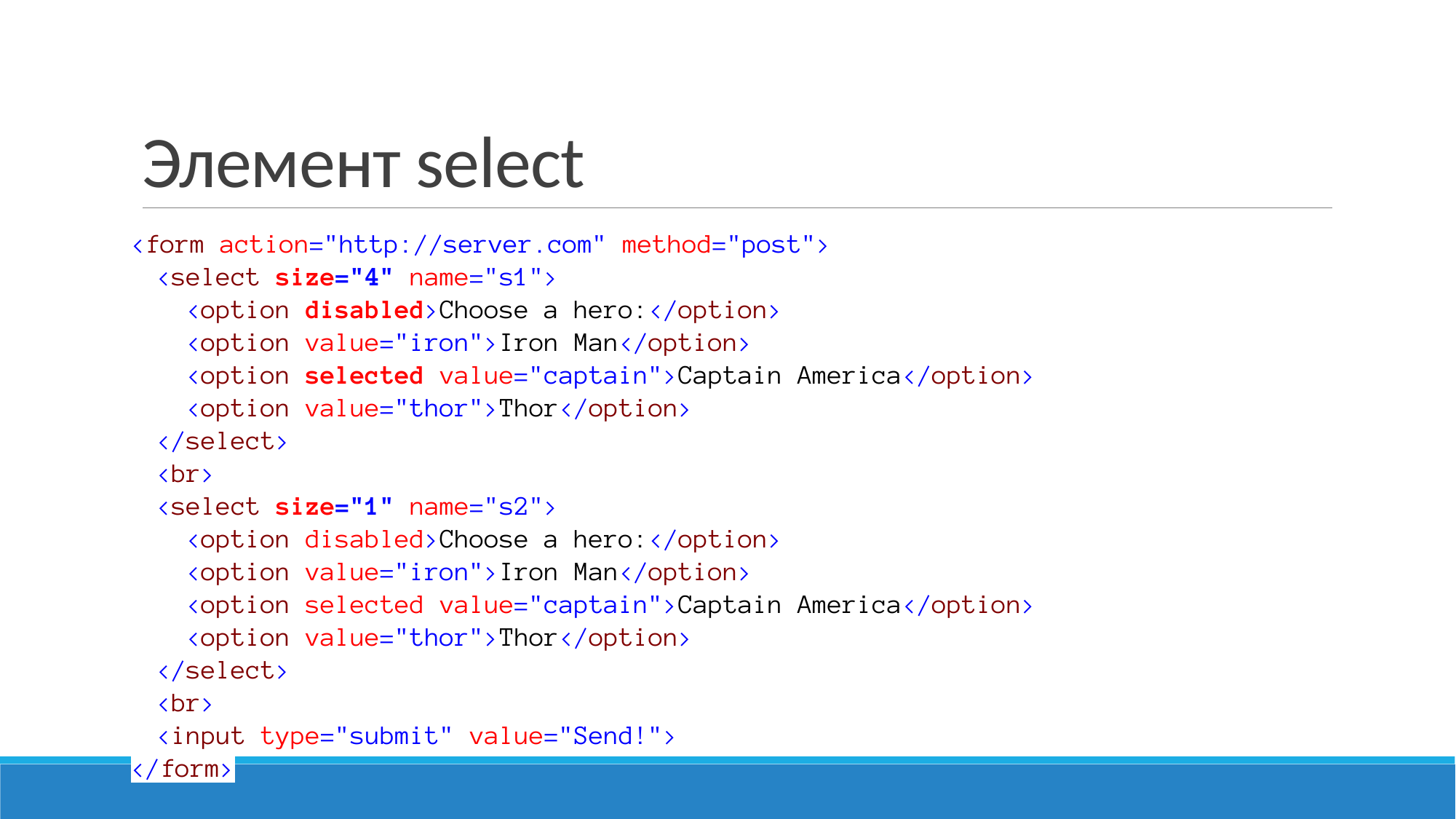

# Элемент select
<form action="http://server.com" method="post">
 <select size="4" name="s1">
   <option disabled>Choose a hero:</option>
   <option value="iron">Iron Man</option>
   <option selected value="captain">Captain America</option>
   <option value="thor">Thor</option>
 </select>
 <br>
 <select size="1" name="s2">
   <option disabled>Choose a hero:</option>
   <option value="iron">Iron Man</option>
   <option selected value="captain">Captain America</option>
   <option value="thor">Thor</option>
 </select>
 <br>
 <input type="submit" value="Send!">
</form>